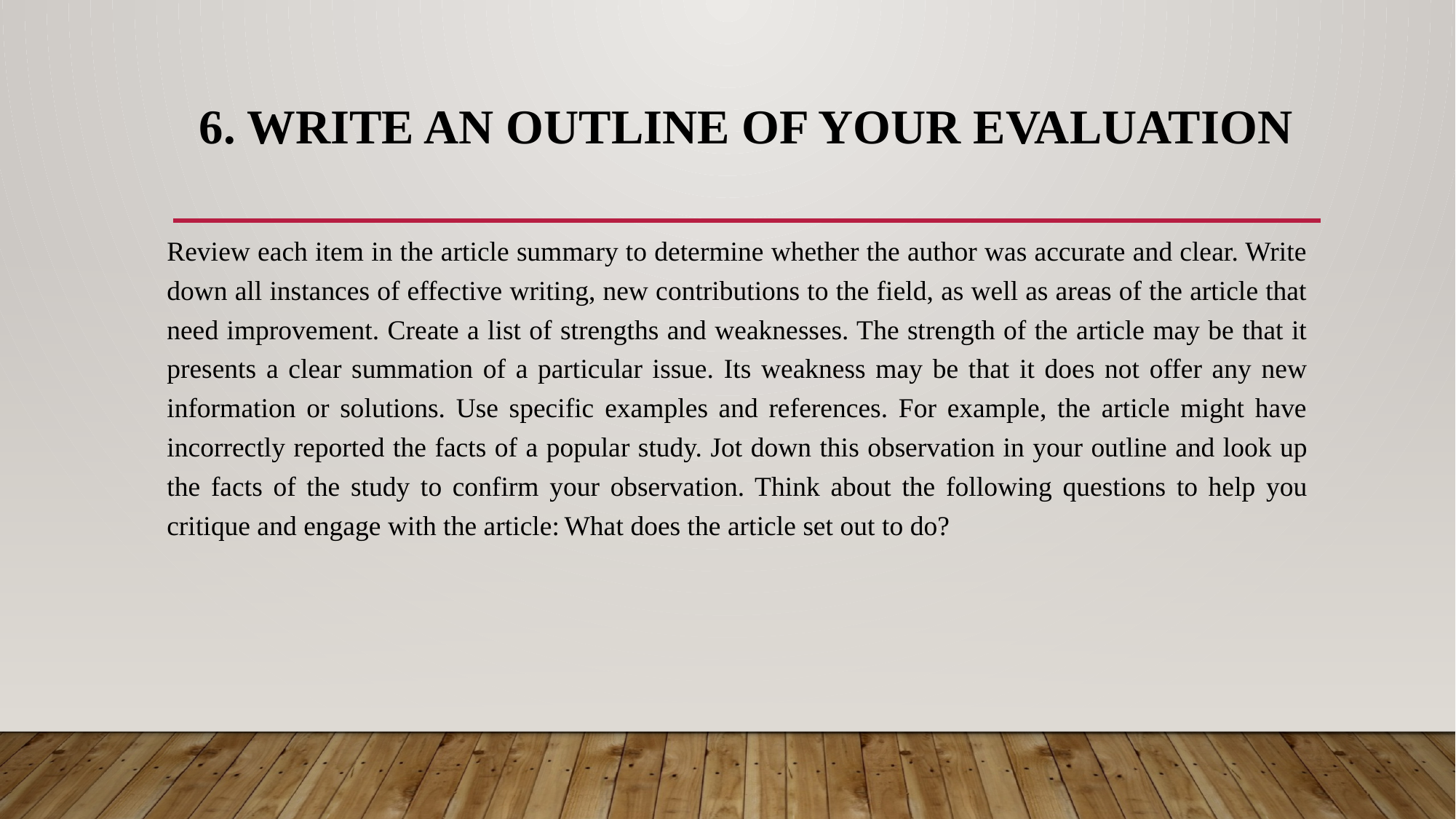

# 6. Write an outline of your evaluation
Review each item in the article summary to determine whether the author was accurate and clear. Write down all instances of effective writing, new contributions to the field, as well as areas of the article that need improvement. Create a list of strengths and weaknesses. The strength of the article may be that it presents a clear summation of a particular issue. Its weakness may be that it does not offer any new information or solutions. Use specific examples and references. For example, the article might have incorrectly reported the facts of a popular study. Jot down this observation in your outline and look up the facts of the study to confirm your observation. Think about the following questions to help you critique and engage with the article: What does the article set out to do?